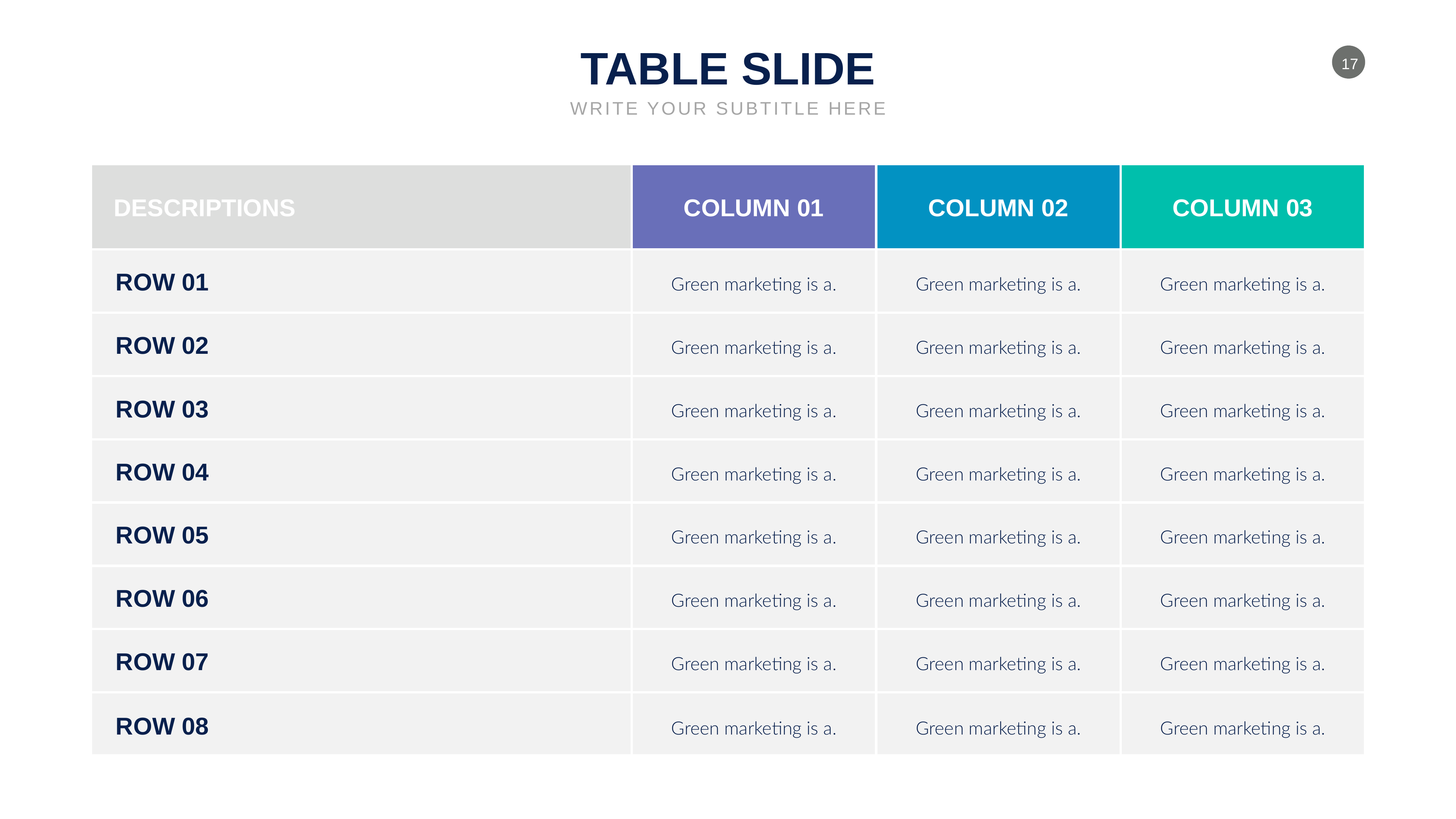

TABLE SLIDE
WRITE YOUR SUBTITLE HERE

DESCRIPTIONS
COLUMN 01
COLUMN 02
COLUMN 03

ROW 01
Green marketing is a.
Green marketing is a.
Green marketing is a.

ROW 02
Green marketing is a.
Green marketing is a.
Green marketing is a.

ROW 03
Green marketing is a.
Green marketing is a.
Green marketing is a.

ROW 04
Green marketing is a.
Green marketing is a.
Green marketing is a.

ROW 05
Green marketing is a.
Green marketing is a.
Green marketing is a.

ROW 06
Green marketing is a.
Green marketing is a.
Green marketing is a.

ROW 07
Green marketing is a.
Green marketing is a.
Green marketing is a.

ROW 08
Green marketing is a.
Green marketing is a.
Green marketing is a.